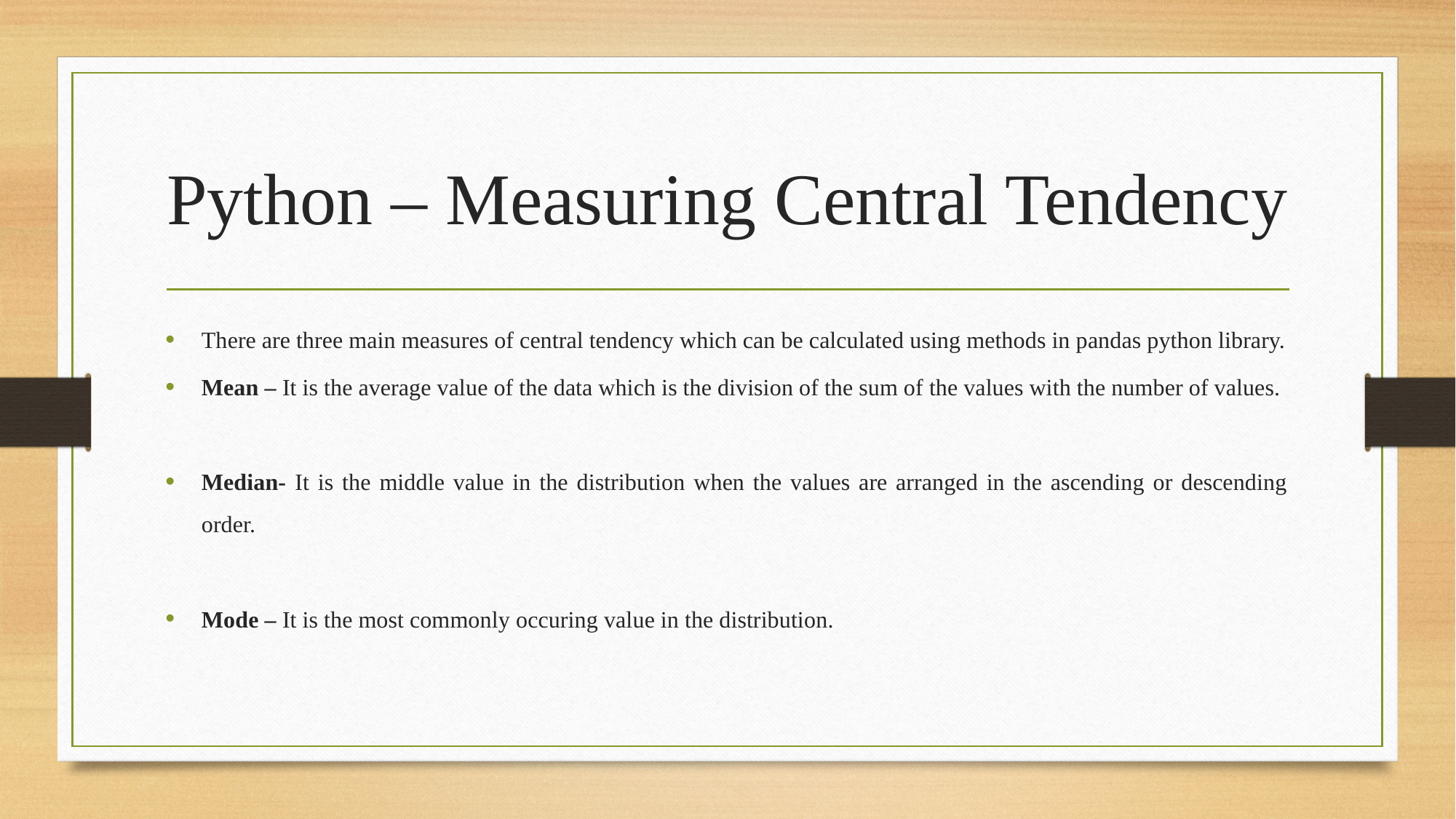

# Python – Measuring Central Tendency
There are three main measures of central tendency which can be calculated using methods in pandas python library.
Mean – It is the average value of the data which is the division of the sum of the values with the number of values.

Median- It is the middle value in the distribution when the values are arranged in the ascending or descending order.

Mode – It is the most commonly occuring value in the distribution.